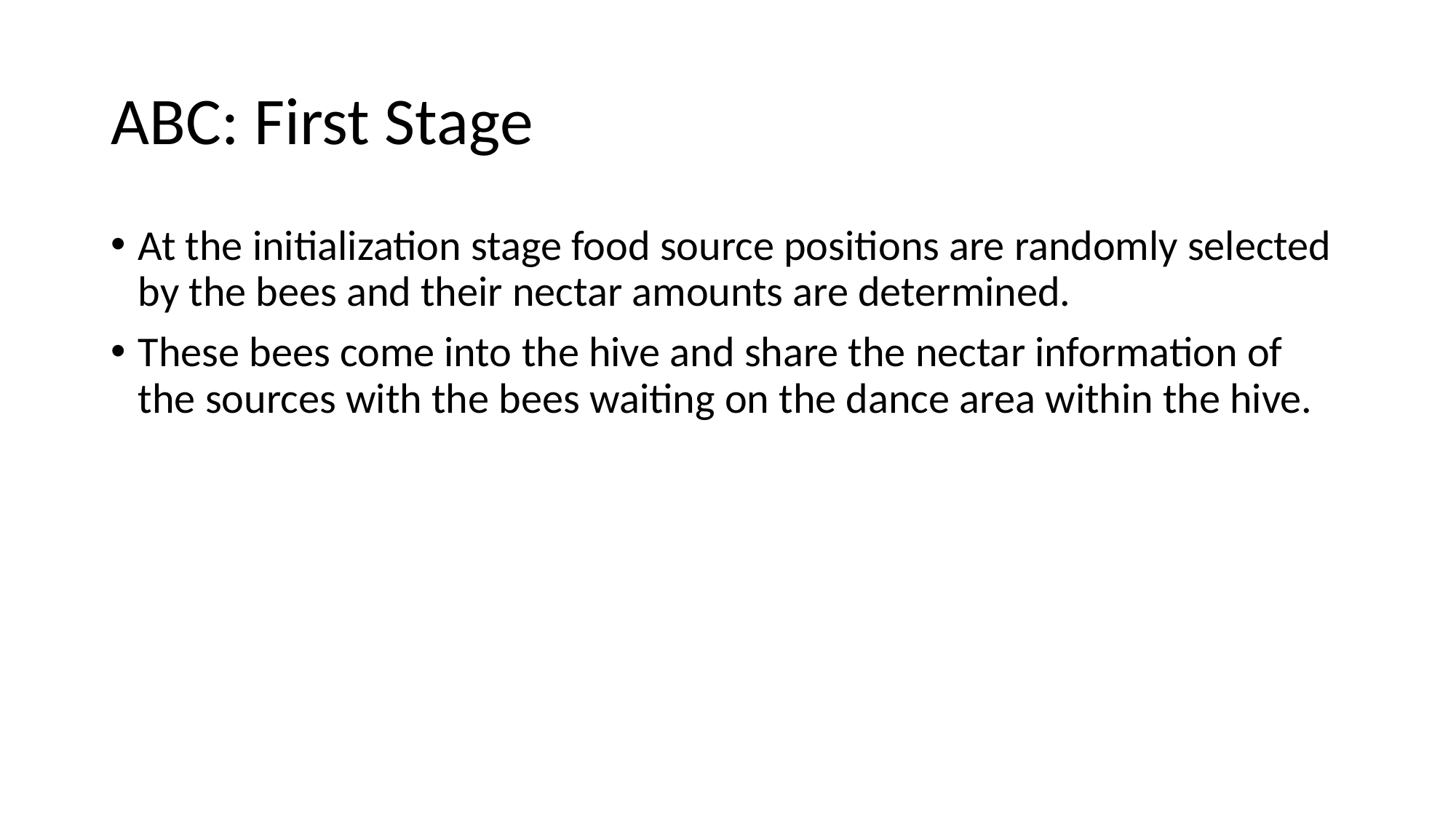

# ABC: First Stage
At the initialization stage food source positions are randomly selected by the bees and their nectar amounts are determined.
These bees come into the hive and share the nectar information of the sources with the bees waiting on the dance area within the hive.